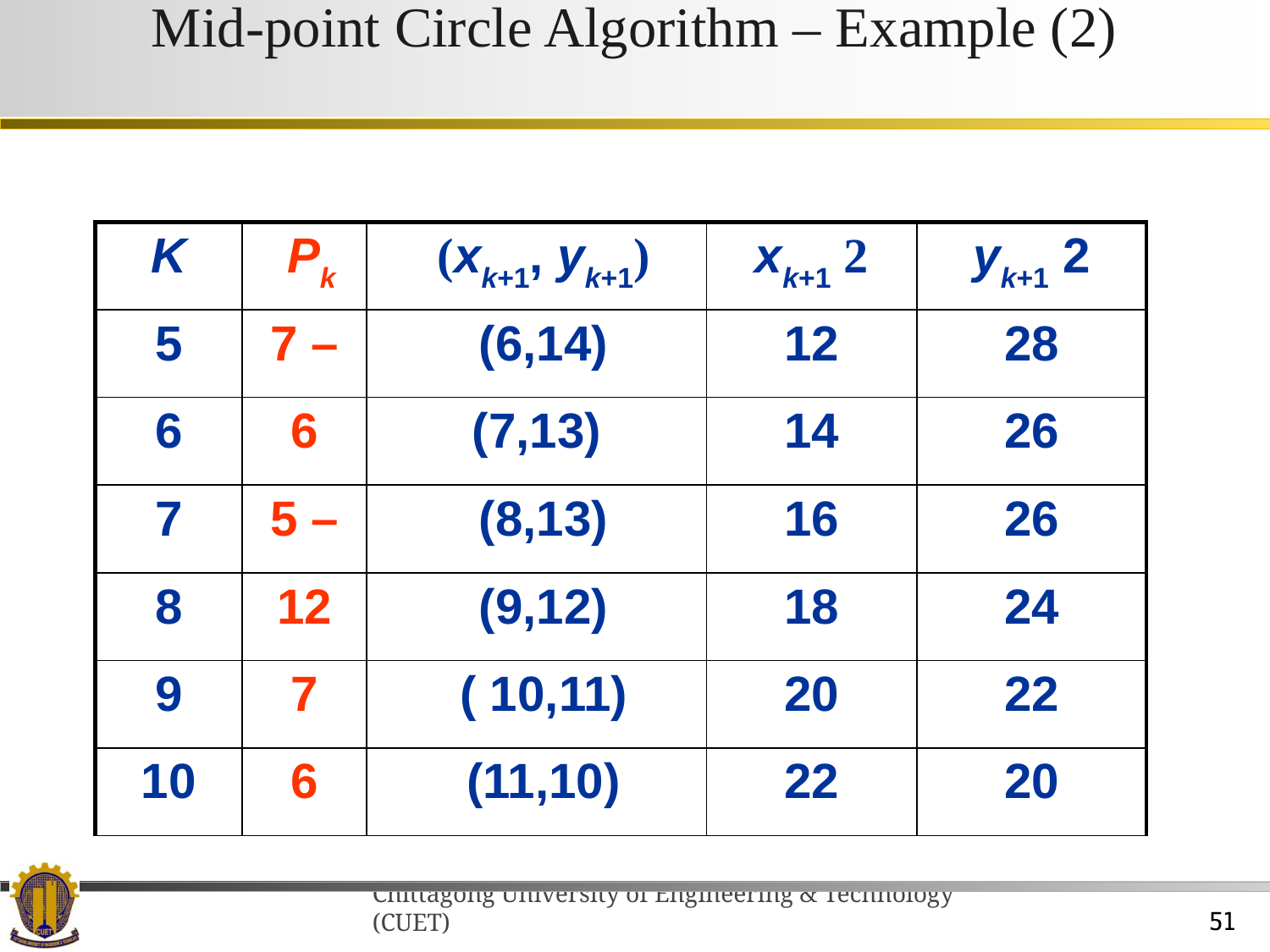

# Mid-point Circle Algorithm – Example (2)
| K | Pk | (xk+1, yk+1) | 2 xk+1 | 2 yk+1 |
| --- | --- | --- | --- | --- |
| 5 | – 7 | (6,14) | 12 | 28 |
| 6 | 6 | (7,13) | 14 | 26 |
| 7 | – 5 | (8,13) | 16 | 26 |
| 8 | 12 | (9,12) | 18 | 24 |
| 9 | 7 | (10,11 ) | 20 | 22 |
| 10 | 6 | (11,10) | 22 | 20 |